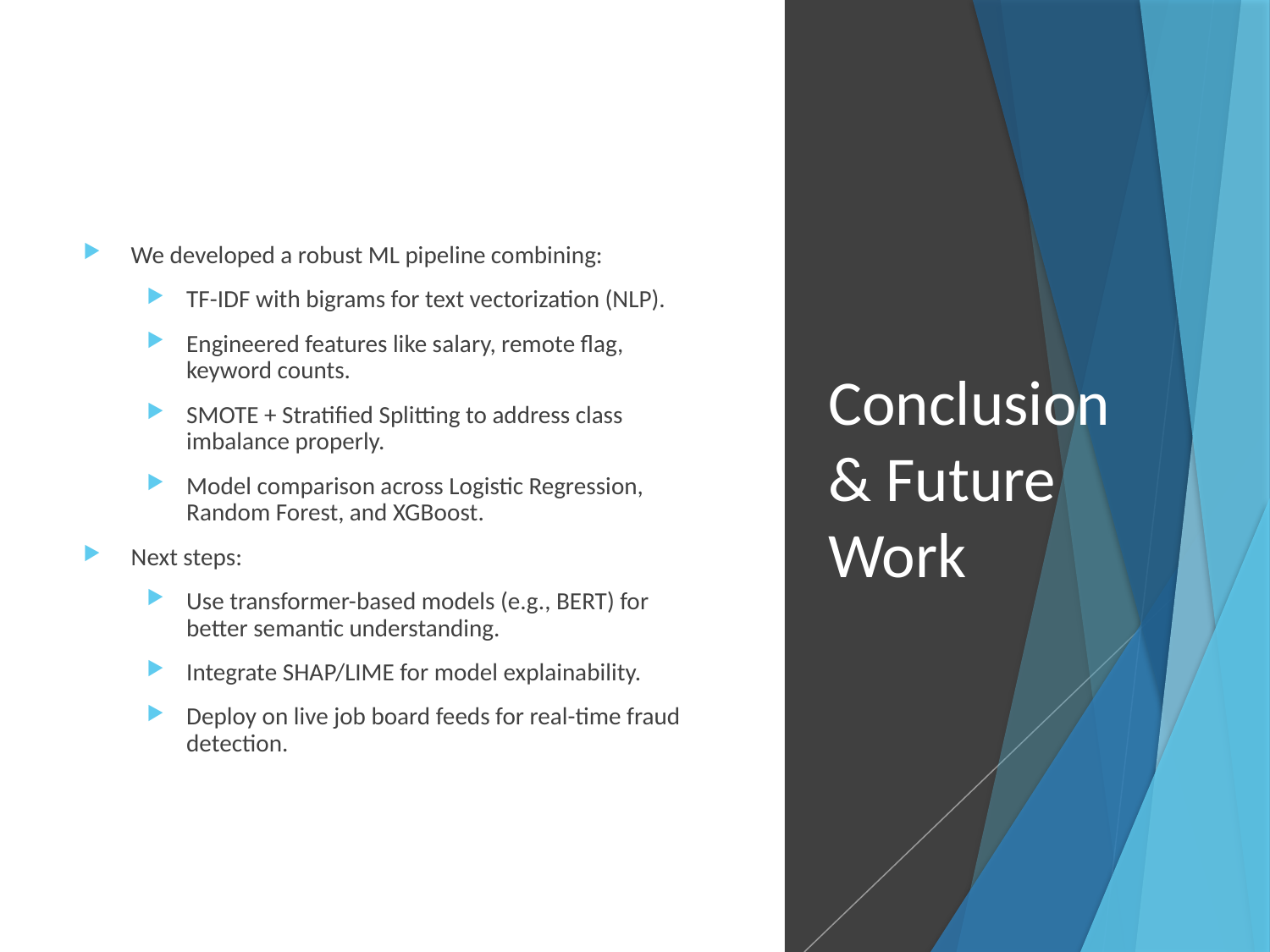

We developed a robust ML pipeline combining:
TF-IDF with bigrams for text vectorization (NLP).
Engineered features like salary, remote flag, keyword counts.
SMOTE + Stratified Splitting to address class imbalance properly.
Model comparison across Logistic Regression, Random Forest, and XGBoost.
Next steps:
Use transformer-based models (e.g., BERT) for better semantic understanding.
Integrate SHAP/LIME for model explainability.
Deploy on live job board feeds for real-time fraud detection.
# Conclusion & Future Work